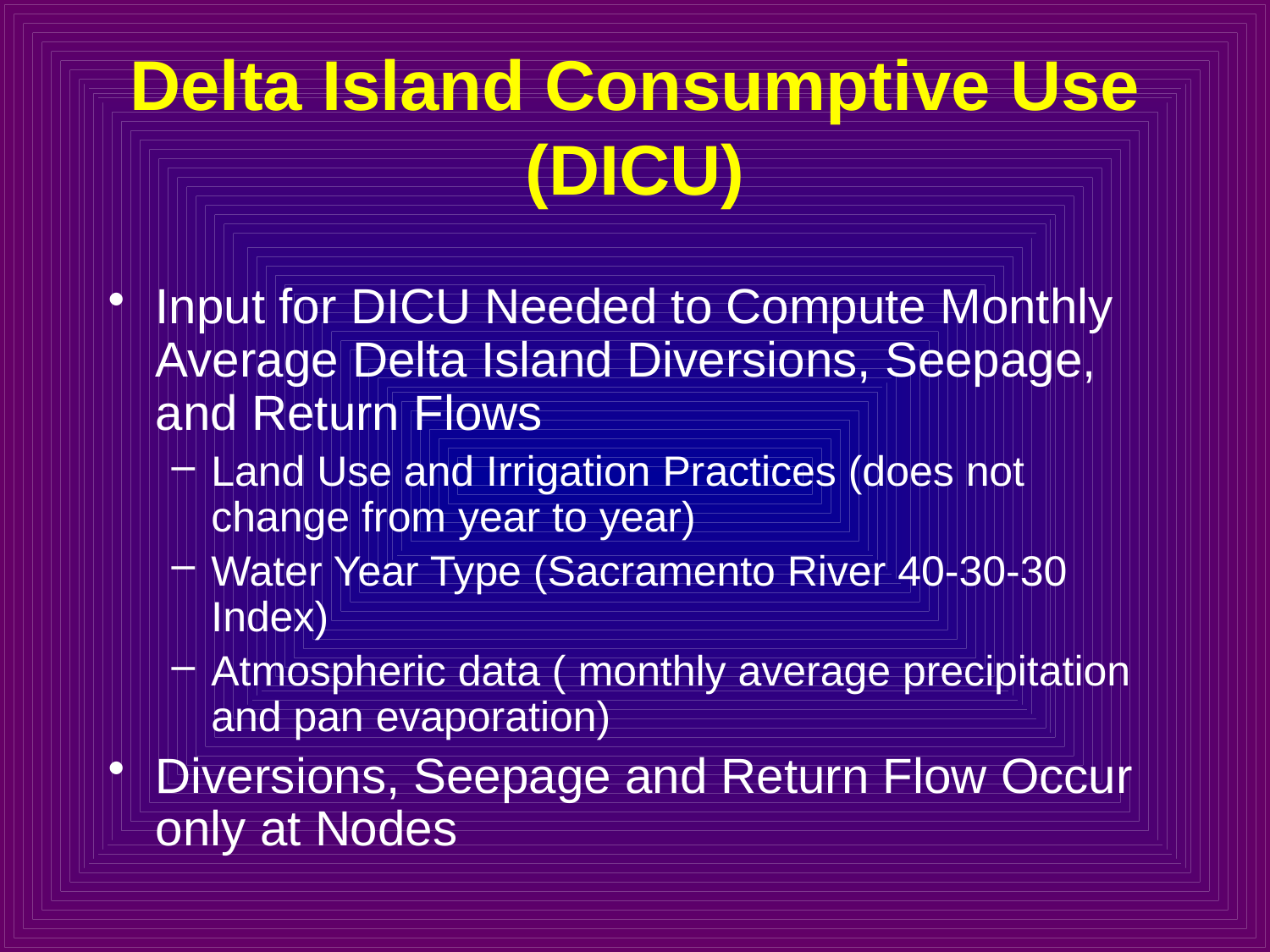

# Delta Island Consumptive Use (DICU)
Input for DICU Needed to Compute Monthly Average Delta Island Diversions, Seepage, and Return Flows
Land Use and Irrigation Practices (does not change from year to year)
Water Year Type (Sacramento River 40-30-30 Index)
Atmospheric data ( monthly average precipitation and pan evaporation)
Diversions, Seepage and Return Flow Occur only at Nodes